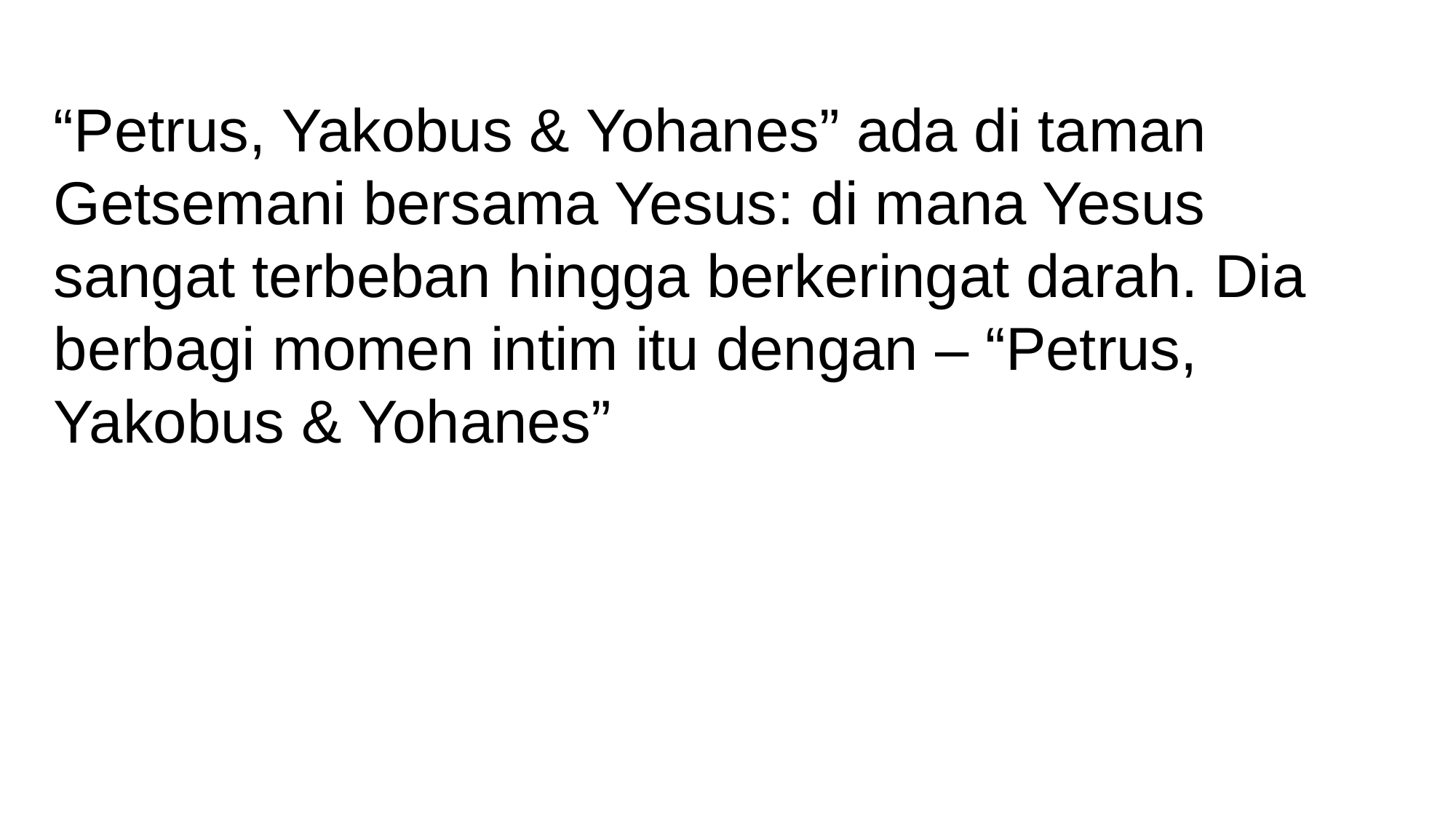

“Petrus, Yakobus & Yohanes” ada di taman Getsemani bersama Yesus: di mana Yesus sangat terbeban hingga berkeringat darah. Dia berbagi momen intim itu dengan – “Petrus, Yakobus & Yohanes”